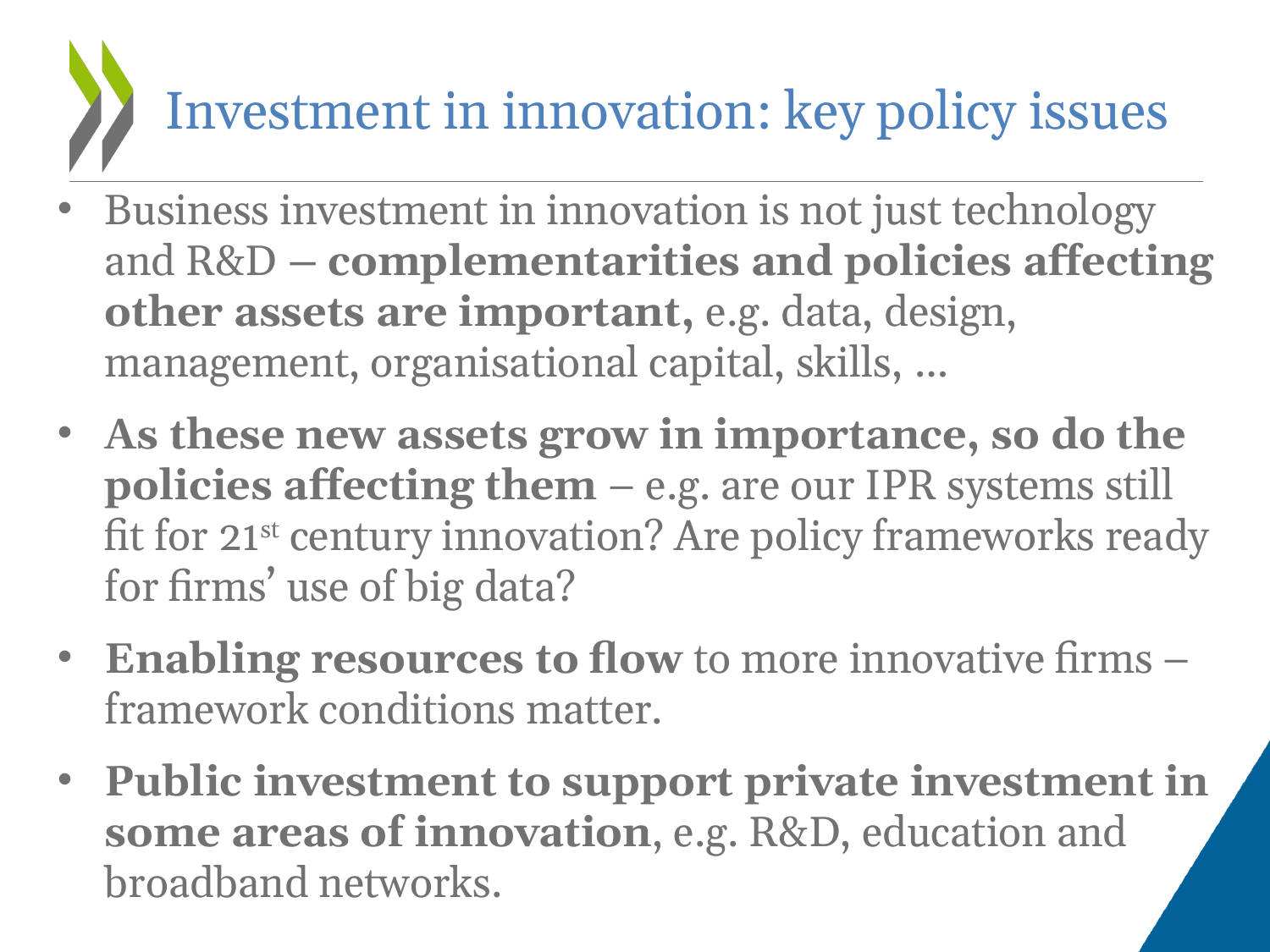

# Investment in innovation: key policy issues
Business investment in innovation is not just technology and R&D – complementarities and policies affecting other assets are important, e.g. data, design, management, organisational capital, skills, …
As these new assets grow in importance, so do the policies affecting them – e.g. are our IPR systems still fit for 21st century innovation? Are policy frameworks ready for firms’ use of big data?
Enabling resources to flow to more innovative firms – framework conditions matter.
Public investment to support private investment in some areas of innovation, e.g. R&D, education and broadband networks.